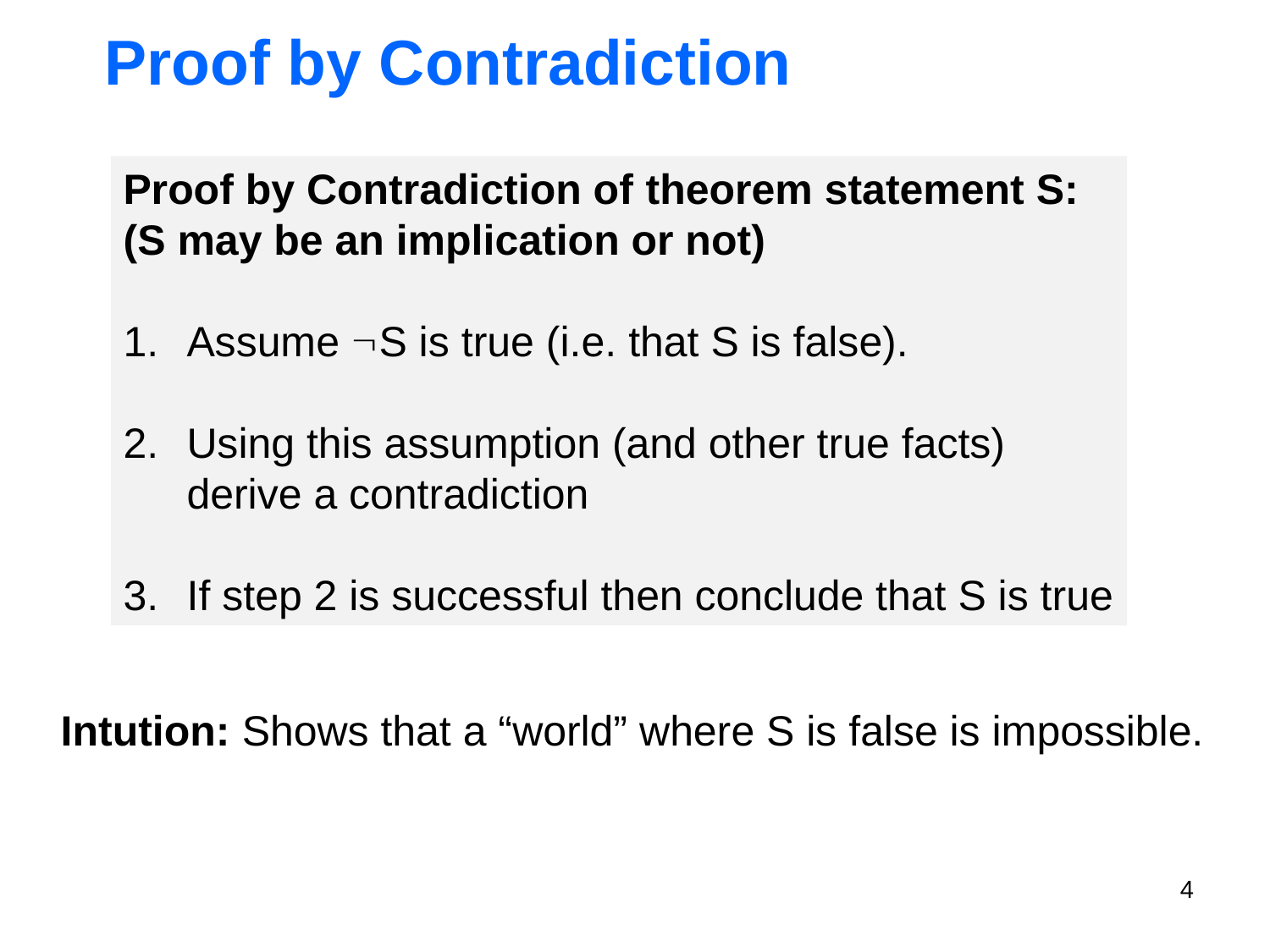

# Proof by Contradiction

Proof by Contradiction of theorem statement S:
(S may be an implication or not)

Assume ¬S is true (i.e. that S is false).

Using this assumption (and other true facts)
derive a contradiction

If step 2 is successful then conclude that S is true
Intution: Shows that a “world” where S is false is impossible.
4